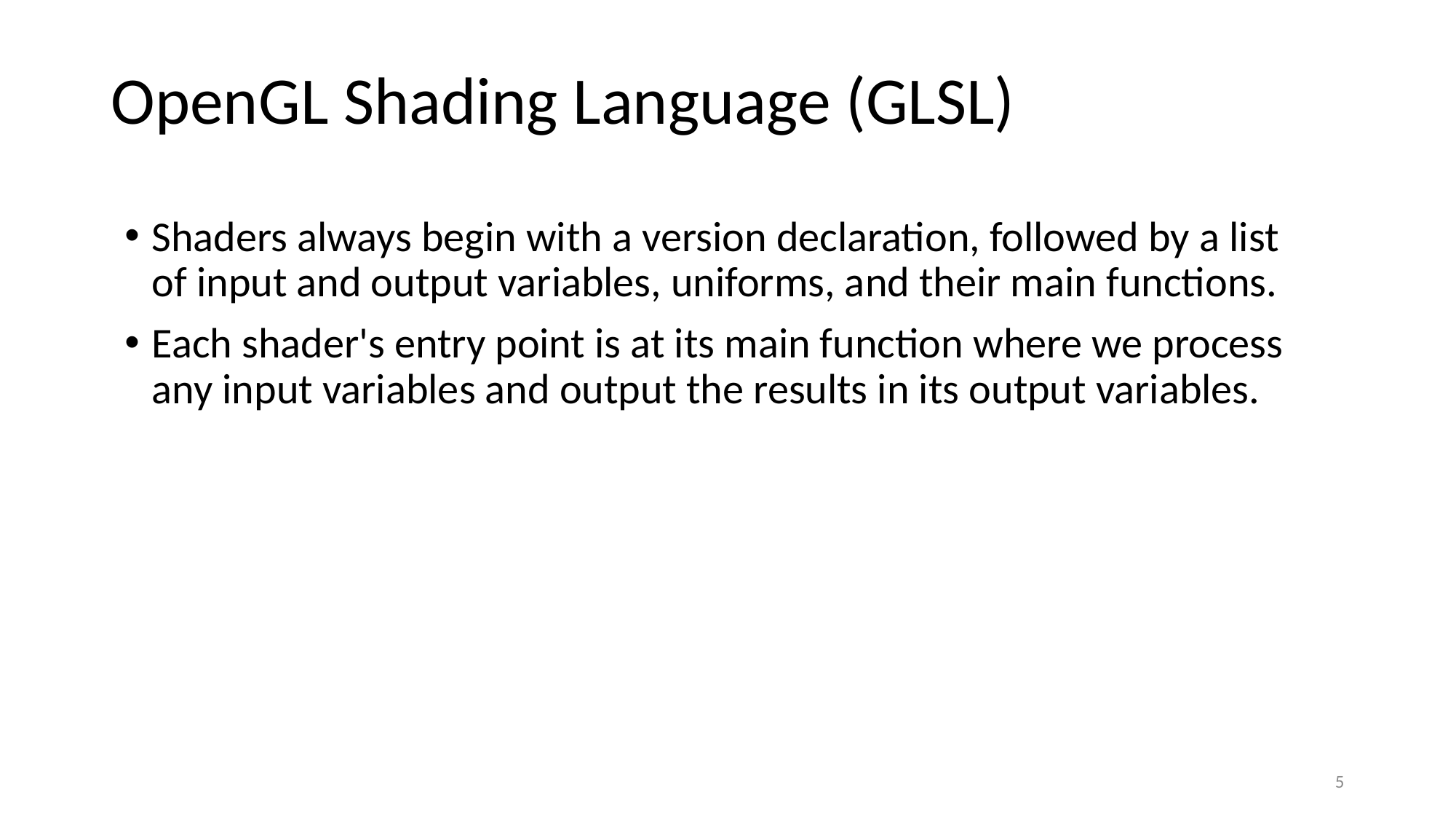

# OpenGL Shading Language (GLSL)
Shaders always begin with a version declaration, followed by a list of input and output variables, uniforms, and their main functions.
Each shader's entry point is at its main function where we process any input variables and output the results in its output variables.
5